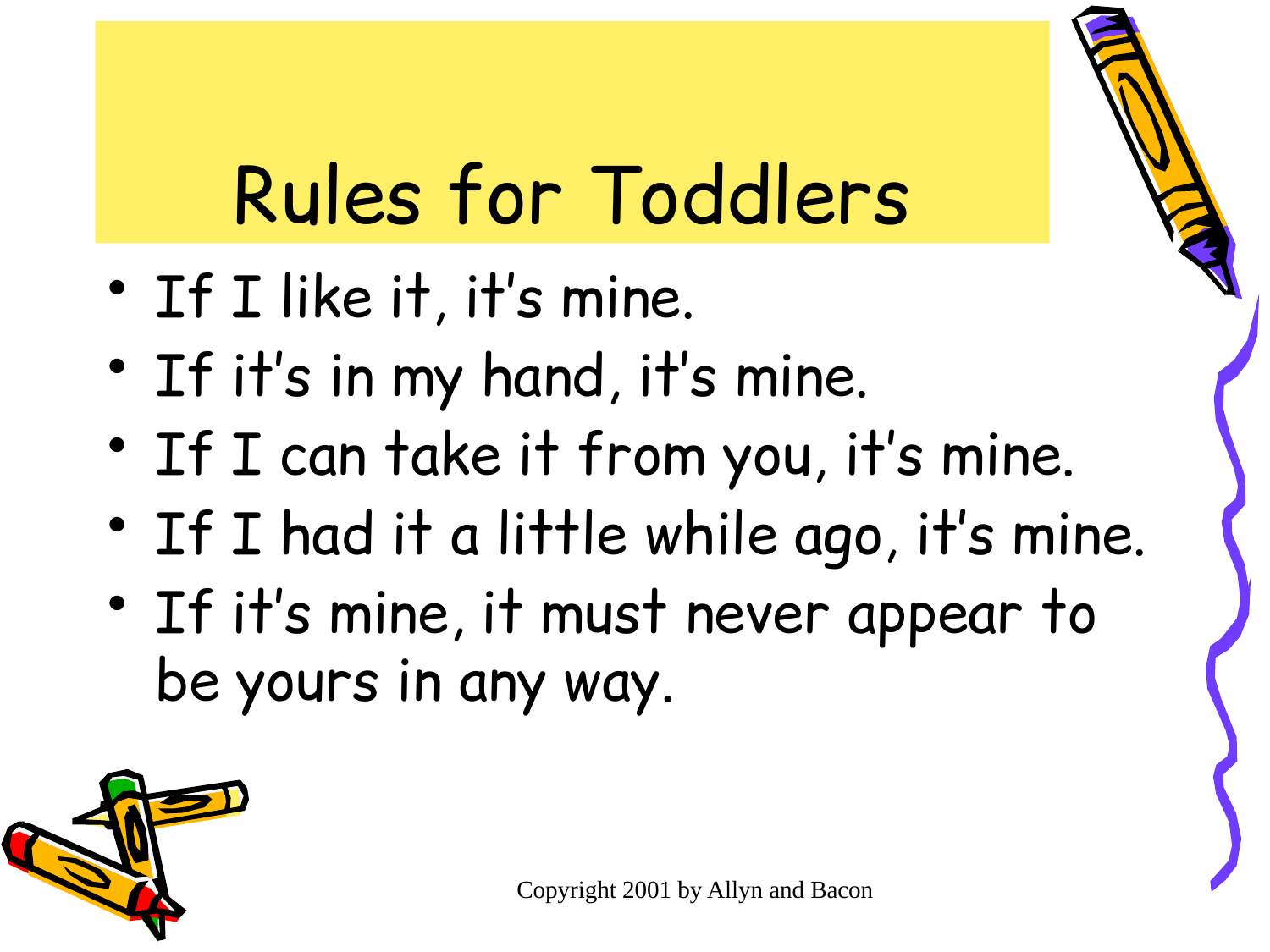

# Rules for Toddlers
If I like it, it’s mine.
If it’s in my hand, it’s mine.
If I can take it from you, it’s mine.
If I had it a little while ago, it’s mine.
If it’s mine, it must never appear to be yours in any way.
Copyright 2001 by Allyn and Bacon